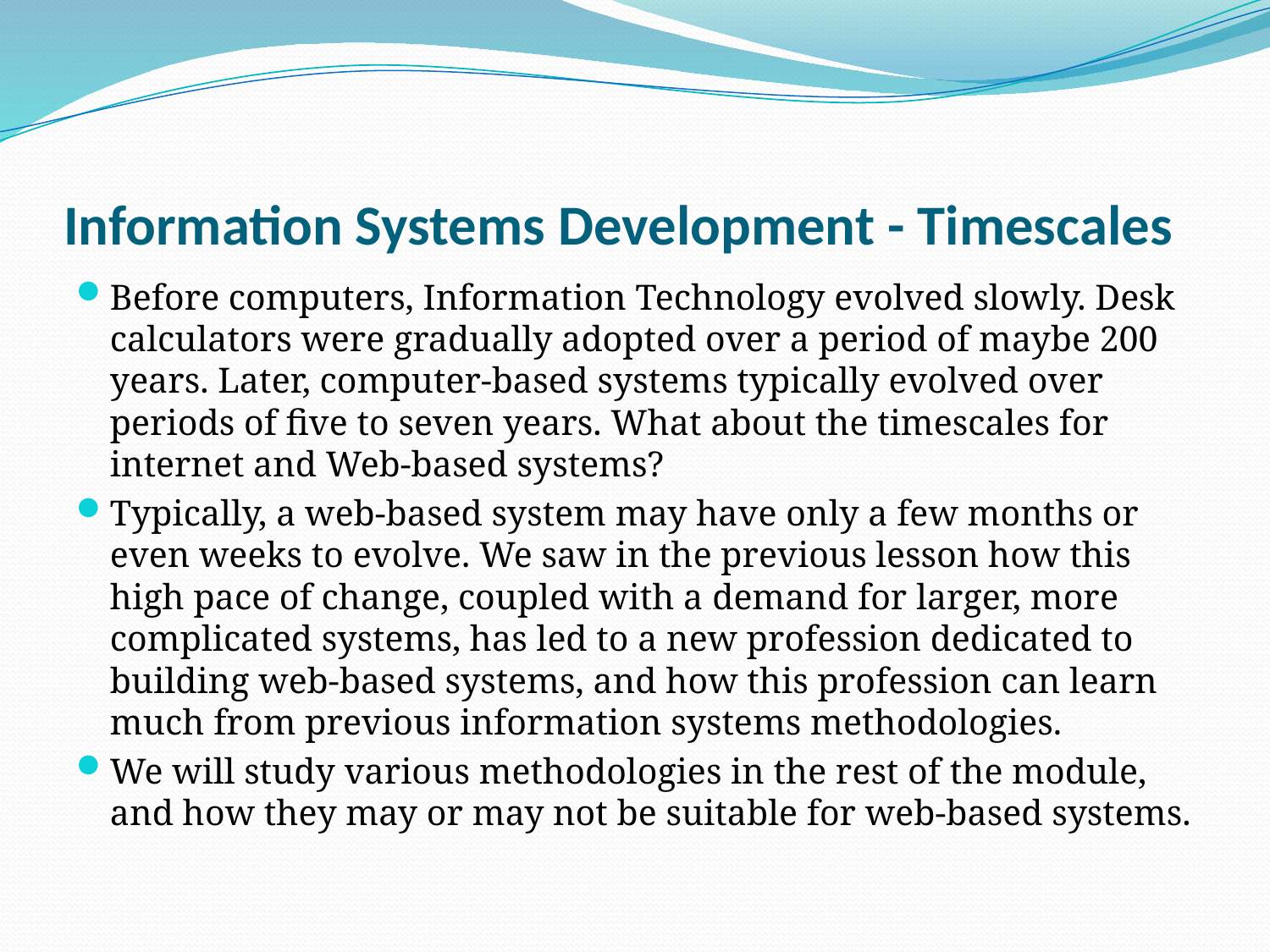

# Information Systems Development - Timescales
Before computers, Information Technology evolved slowly. Desk calculators were gradually adopted over a period of maybe 200 years. Later, computer-based systems typically evolved over periods of five to seven years. What about the timescales for internet and Web-based systems?
Typically, a web-based system may have only a few months or even weeks to evolve. We saw in the previous lesson how this high pace of change, coupled with a demand for larger, more complicated systems, has led to a new profession dedicated to building web-based systems, and how this profession can learn much from previous information systems methodologies.
We will study various methodologies in the rest of the module, and how they may or may not be suitable for web-based systems.